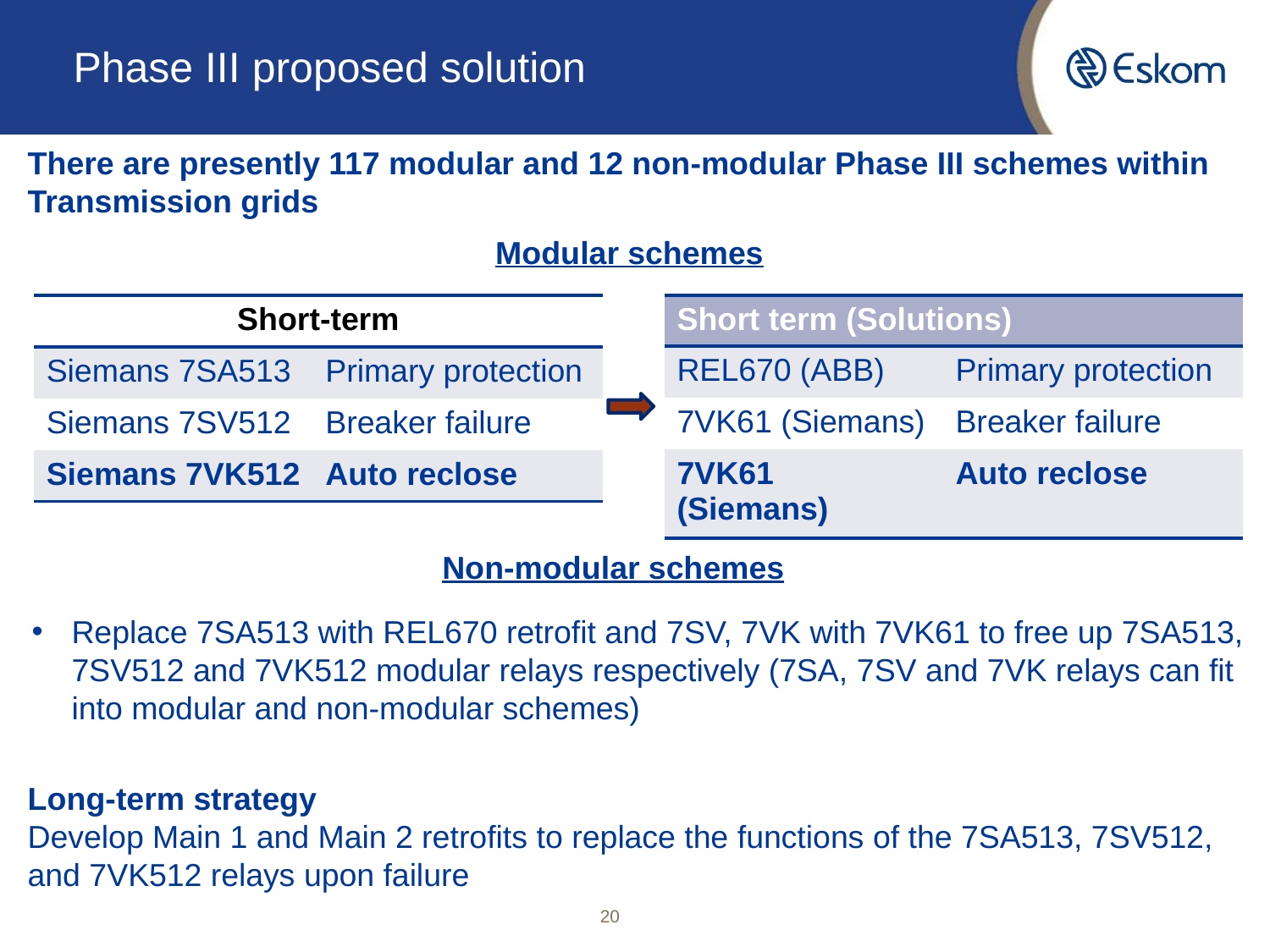

# Phase III proposed solution
There are presently 117 modular and 12 non-modular Phase III schemes within Transmission grids
Modular schemes
| Short-term |  |
| --- | --- |
| Siemans 7SA513 | Primary protection |
| Siemans 7SV512 | Breaker failure |
| Siemans 7VK512 | Auto reclose |
| Short term (Solutions) |  |
| --- | --- |
| REL670 (ABB) | Primary protection |
| 7VK61 (Siemans) | Breaker failure |
| 7VK61 (Siemans) | Auto reclose |

Non-modular schemes
Replace 7SA513 with REL670 retrofit and 7SV, 7VK with 7VK61 to free up 7SA513, 7SV512 and 7VK512 modular relays respectively (7SA, 7SV and 7VK relays can fit into modular and non-modular schemes)

Long-term strategy
Develop Main 1 and Main 2 retrofits to replace the functions of the 7SA513, 7SV512, and 7VK512 relays upon failure
20